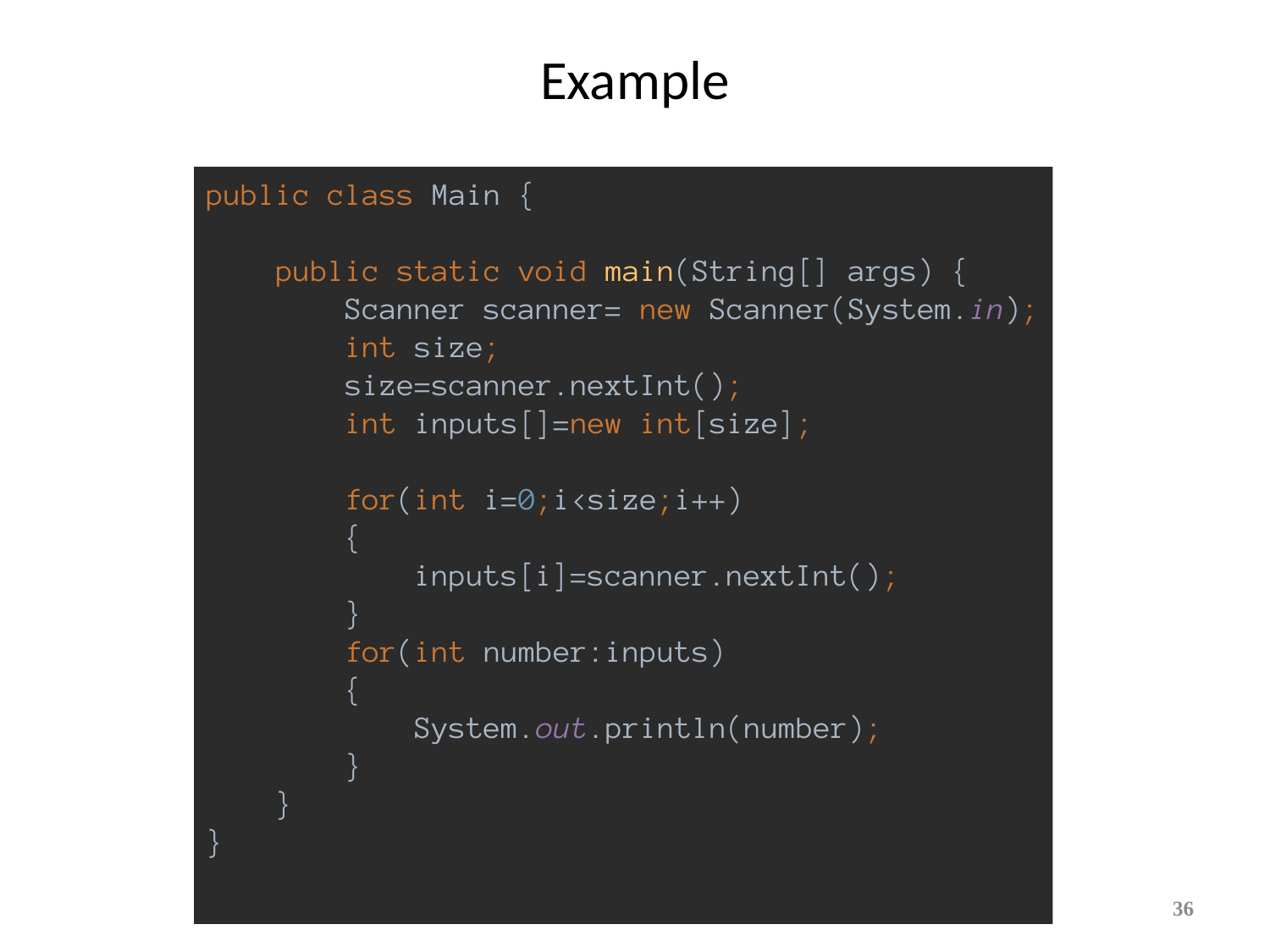

# Example
public class Main {
    public static void main(String[] args) {
        Scanner scanner= new Scanner(System.in);
        int size;
        size=scanner.nextInt();
        int inputs[]=new int[size];
        for(int i=0;i<size;i++)
        {
            inputs[i]=scanner.nextInt();
        }
        for(int number:inputs)
        {
            System.out.println(number);
        }
    }
}
36